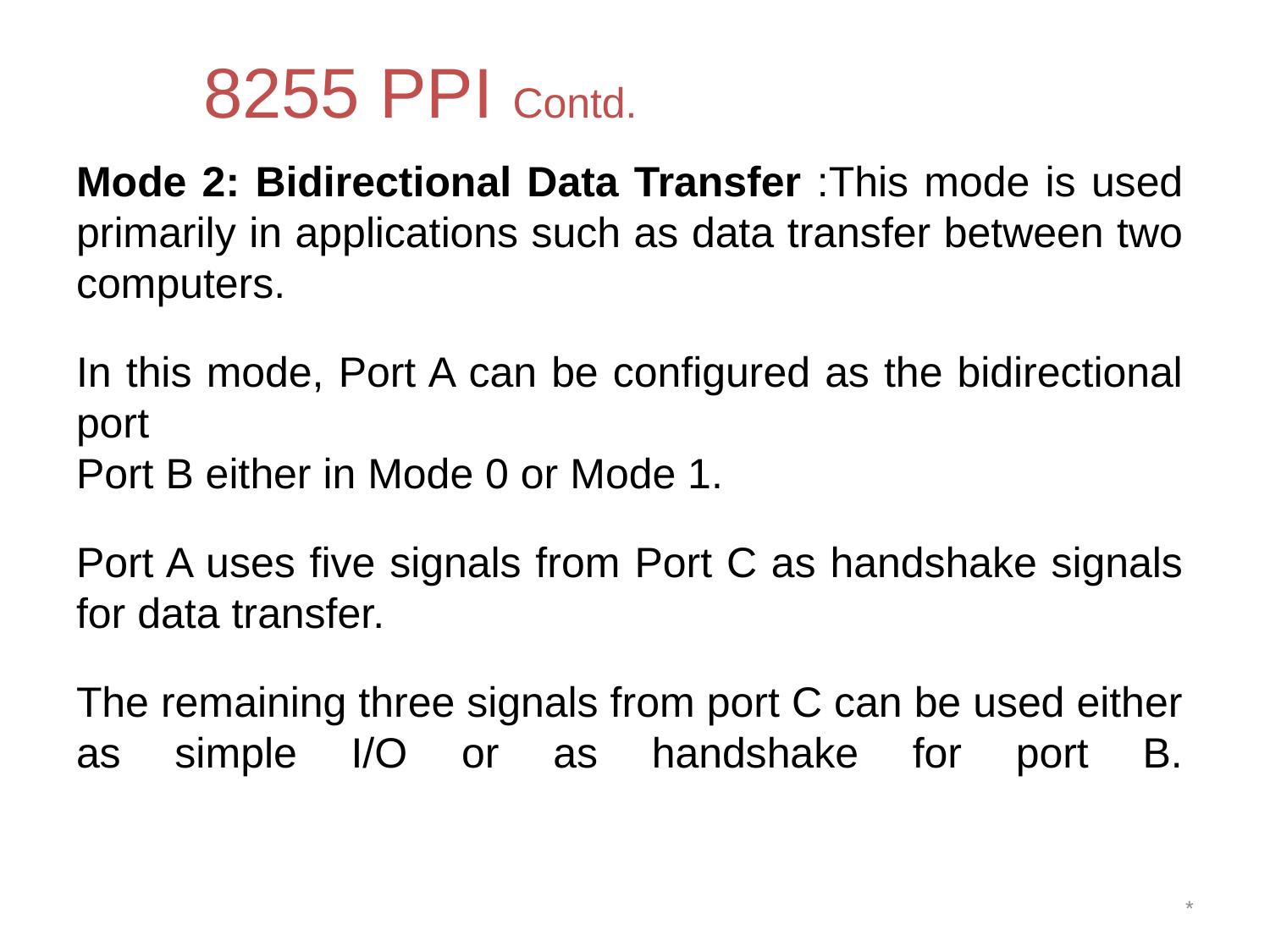

8255 PPI Contd.
Mode 2: Bidirectional Data Transfer :This mode is used primarily in applications such as data transfer between two computers.

In this mode, Port A can be configured as the bidirectional port
Port B either in Mode 0 or Mode 1.

Port A uses five signals from Port C as handshake signals for data transfer.

The remaining three signals from port C can be used either as simple I/O or as handshake for port B.

*